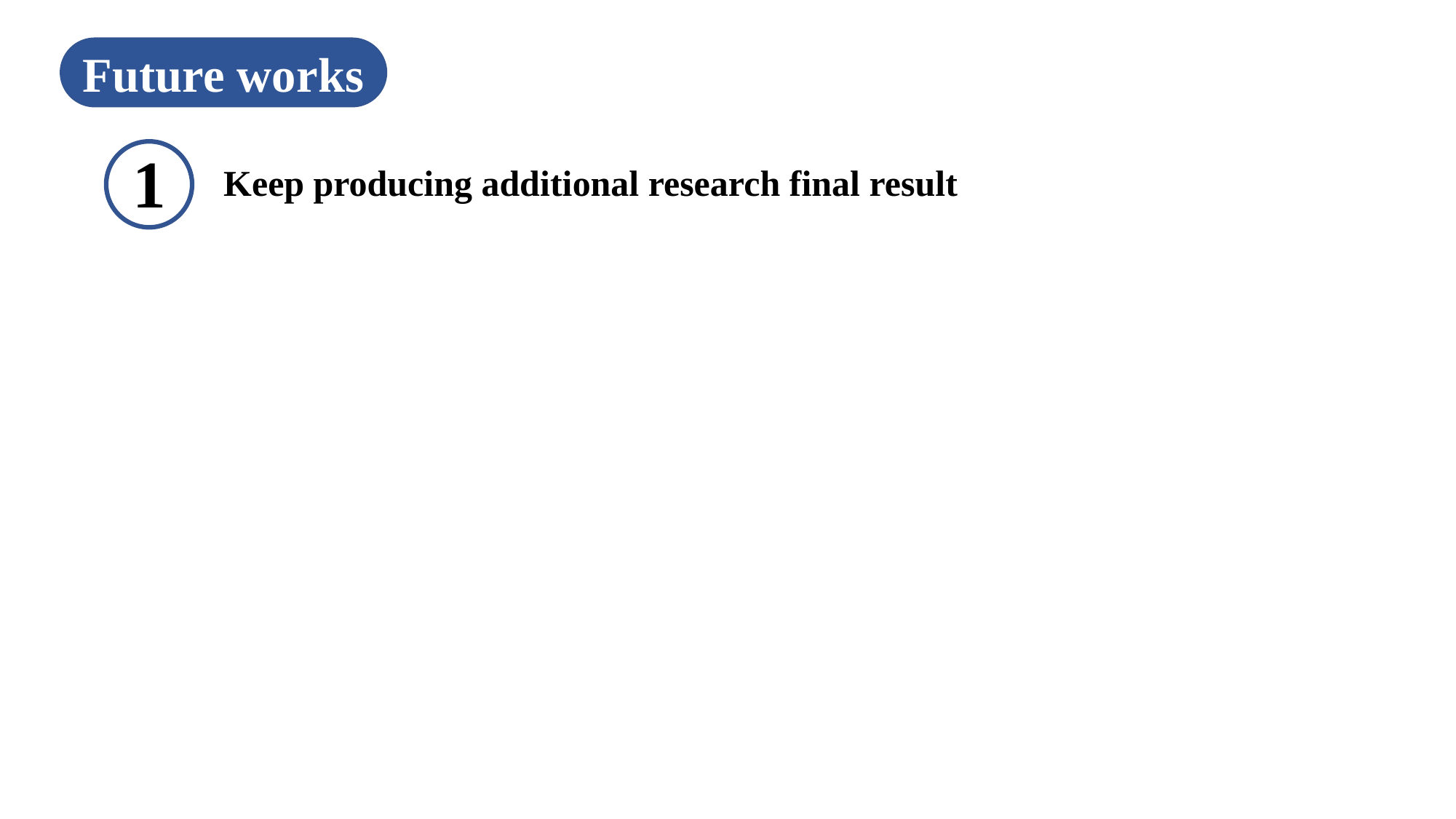

Future works
Keep producing additional research final result
1